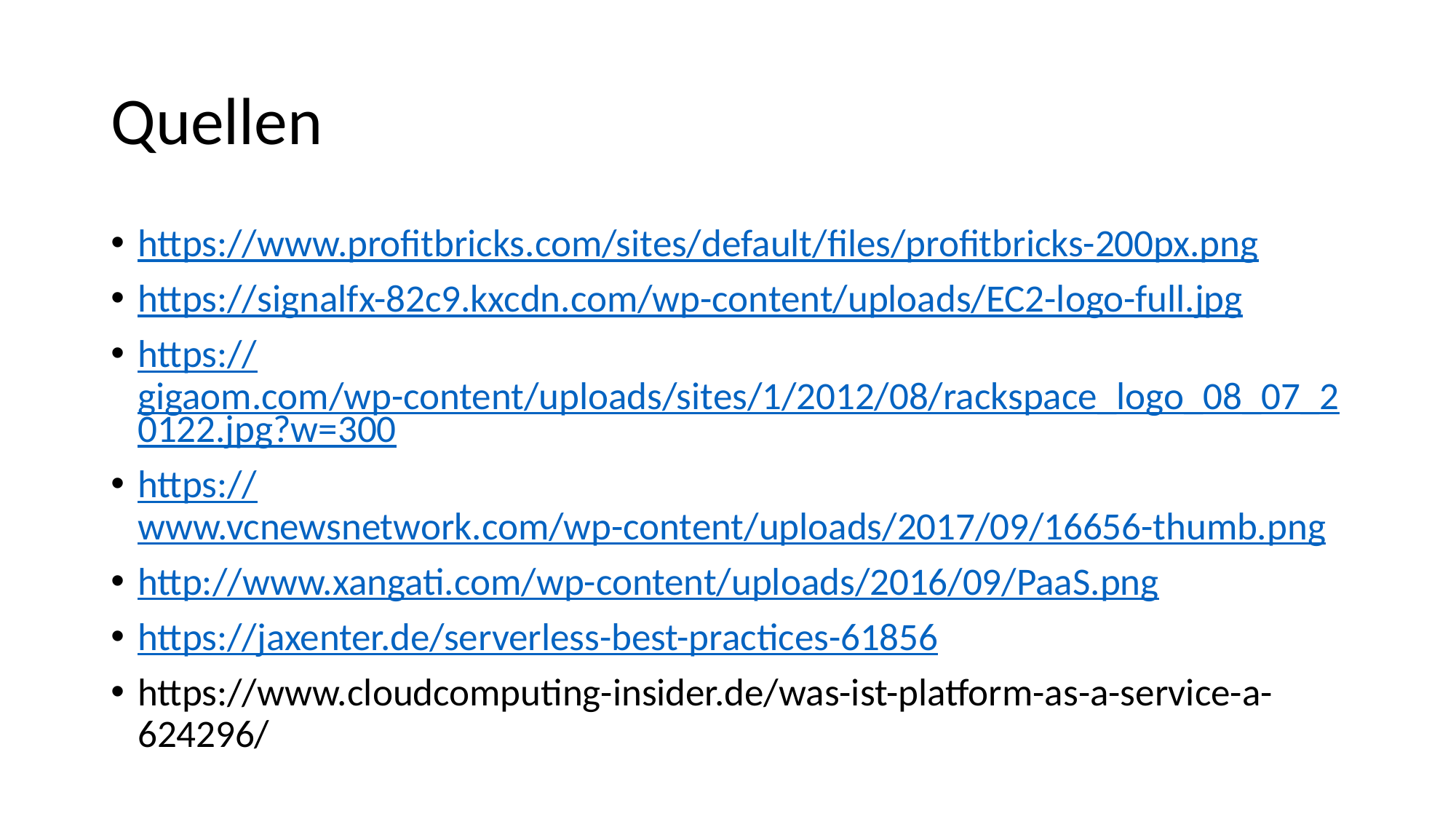

# Quellen
https://www.profitbricks.com/sites/default/files/profitbricks-200px.png
https://signalfx-82c9.kxcdn.com/wp-content/uploads/EC2-logo-full.jpg
https://gigaom.com/wp-content/uploads/sites/1/2012/08/rackspace_logo_08_07_20122.jpg?w=300
https://www.vcnewsnetwork.com/wp-content/uploads/2017/09/16656-thumb.png
http://www.xangati.com/wp-content/uploads/2016/09/PaaS.png
https://jaxenter.de/serverless-best-practices-61856
https://www.cloudcomputing-insider.de/was-ist-platform-as-a-service-a-624296/